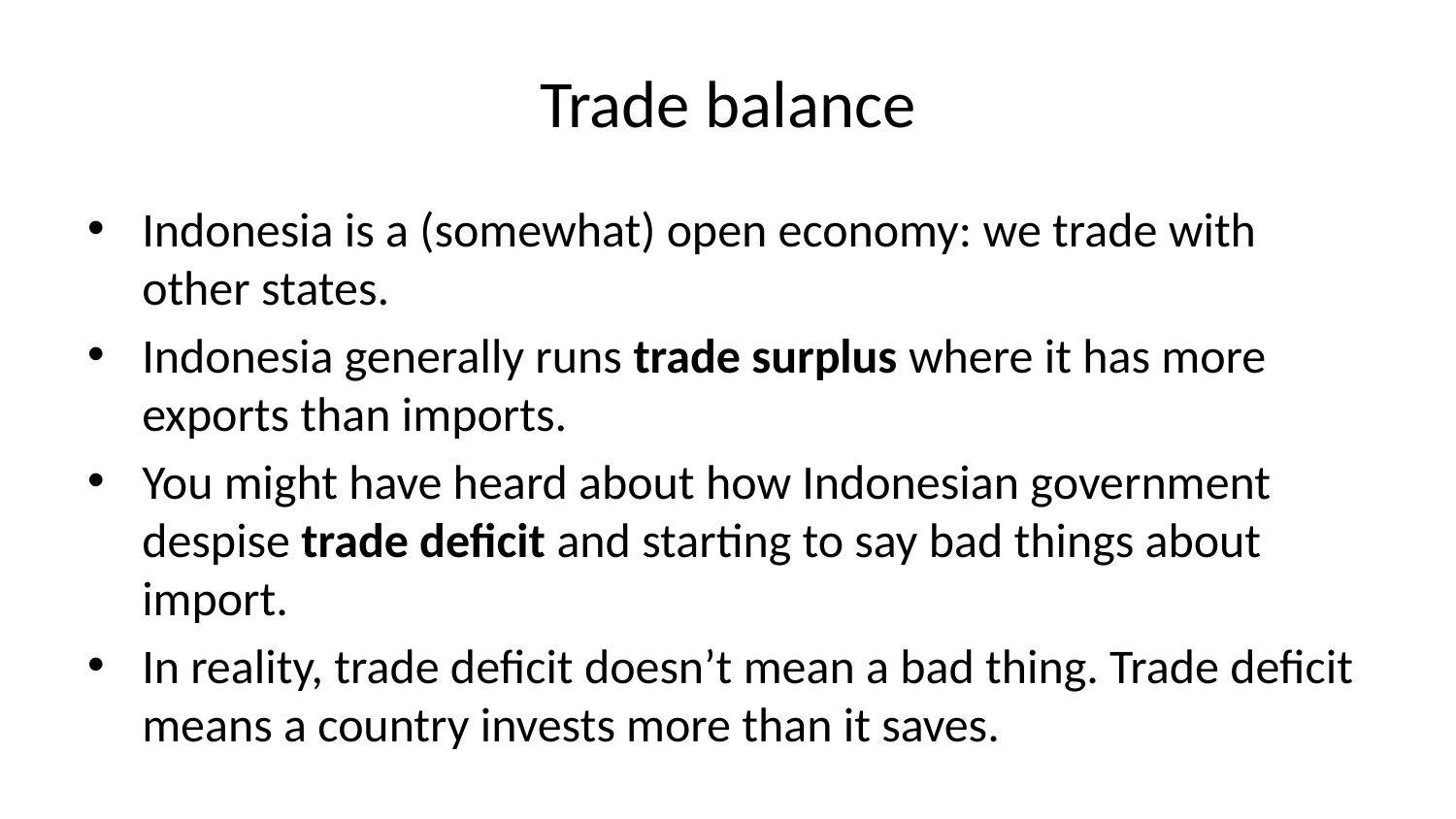

# Trade balance
Indonesia is a (somewhat) open economy: we trade with other states.
Indonesia generally runs trade surplus where it has more exports than imports.
You might have heard about how Indonesian government despise trade deficit and starting to say bad things about import.
In reality, trade deficit doesn’t mean a bad thing. Trade deficit means a country invests more than it saves.